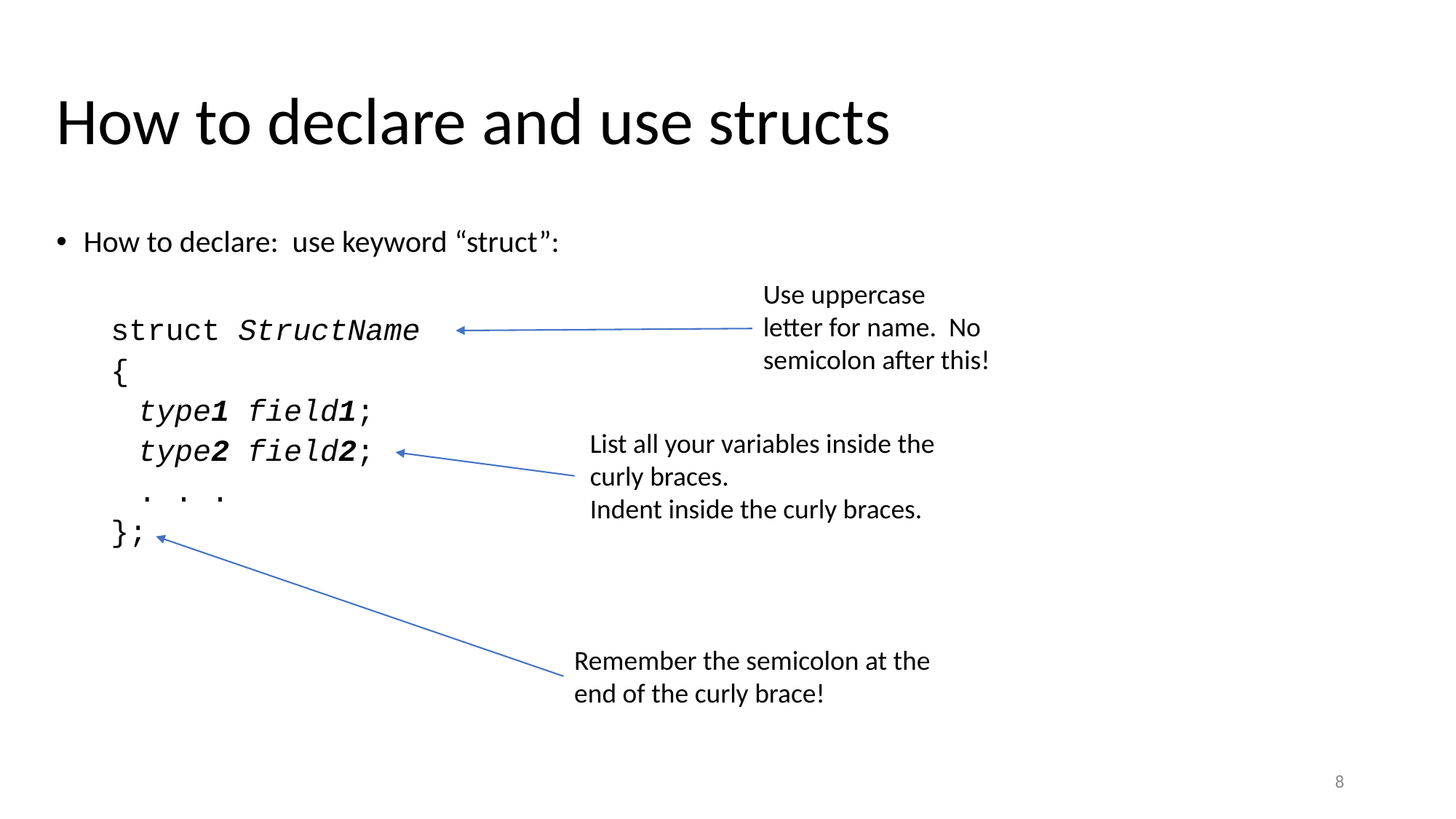

# How to declare and use structs
How to declare:  use keyword “struct”:

struct StructName
{
	type1 field1;
	type2 field2;
	. . .
};

Use uppercase letter for name.  No semicolon after this!
List all your variables inside the curly braces.
Indent inside the curly braces.
Remember the semicolon at the end of the curly brace!
8